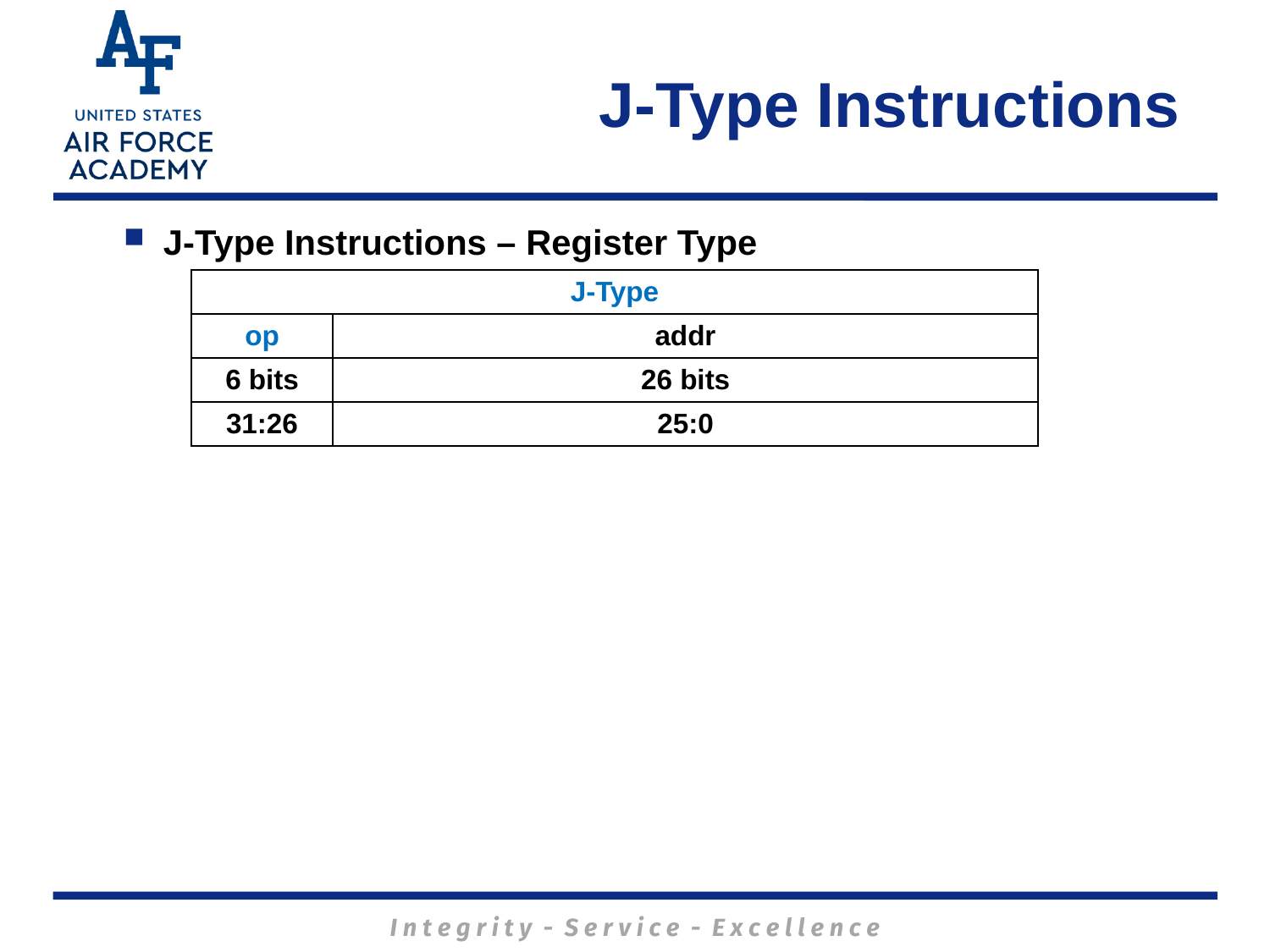

J-Type Instructions
J-Type Instructions – Register Type

| J-Type |  |
| --- | --- |
| op | addr |
| 6 bits | 26 bits |
| 31:26 | 25:0 |